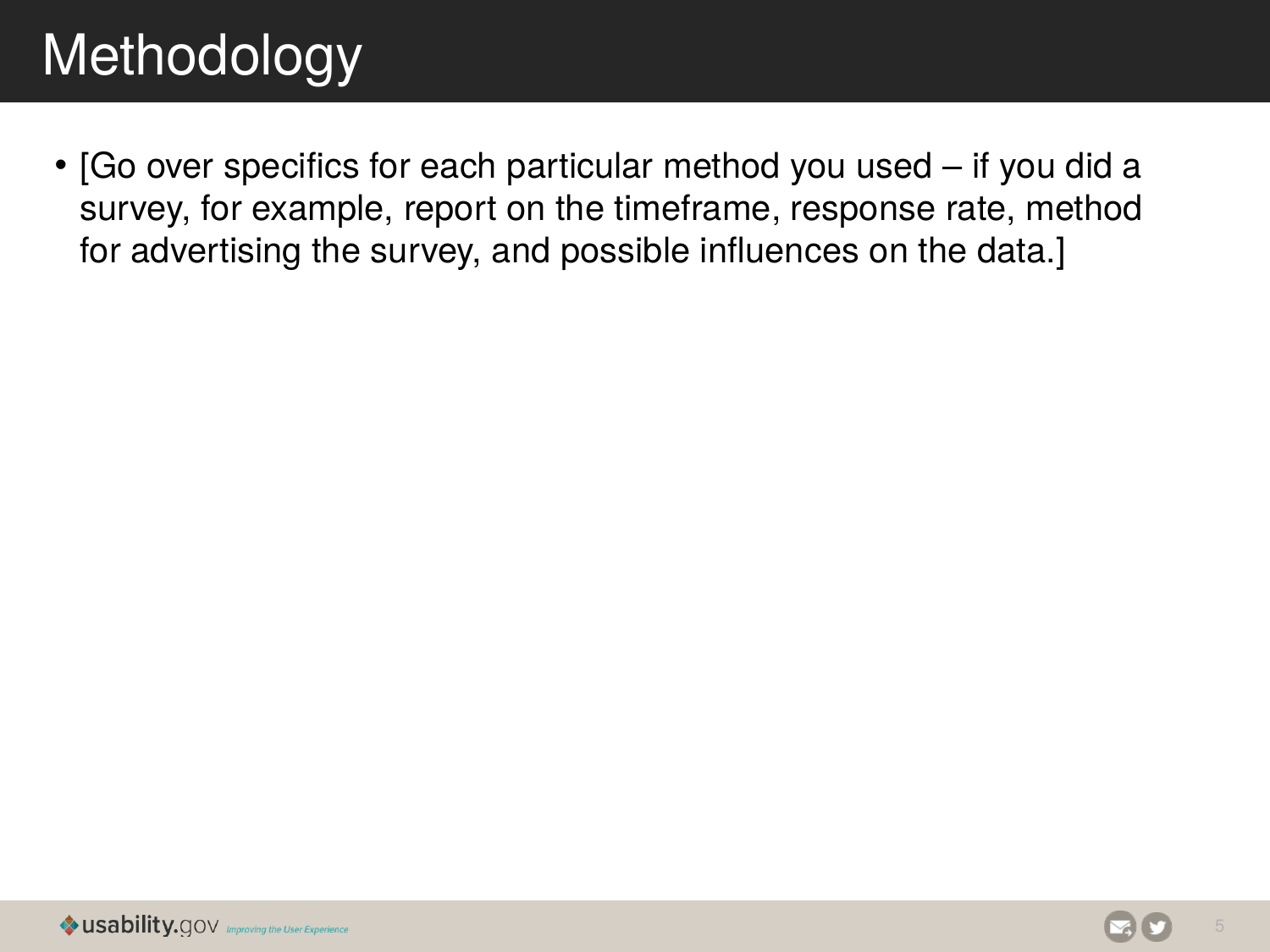

# Methodology
[Go over specifics for each particular method you used – if you did a survey, for example, report on the timeframe, response rate, method for advertising the survey, and possible influences on the data.]
5